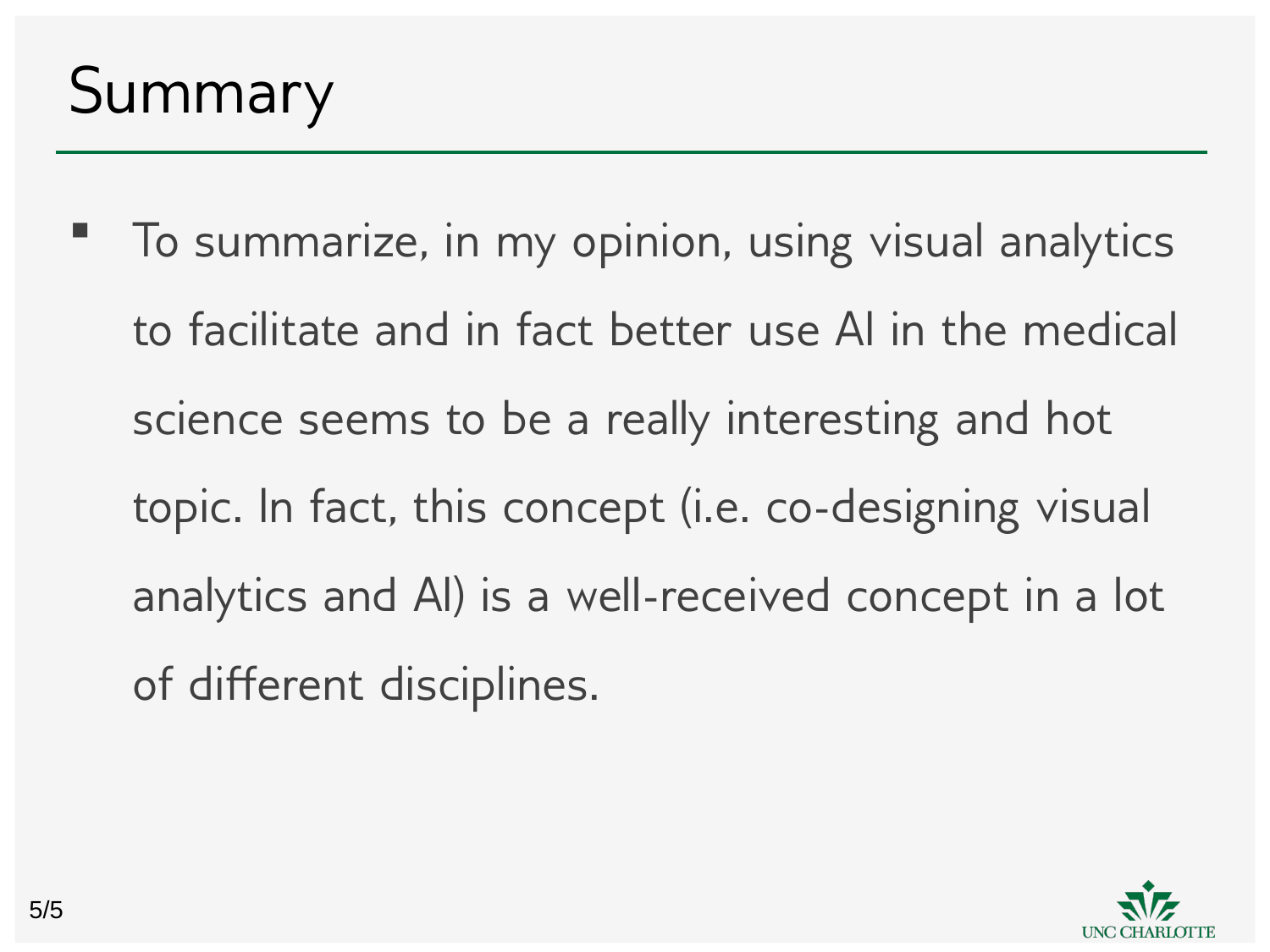

# Summary
To summarize, in my opinion, using visual analytics to facilitate and in fact better use AI in the medical science seems to be a really interesting and hot topic. In fact, this concept (i.e. co-designing visual analytics and AI) is a well-received concept in a lot of different disciplines.